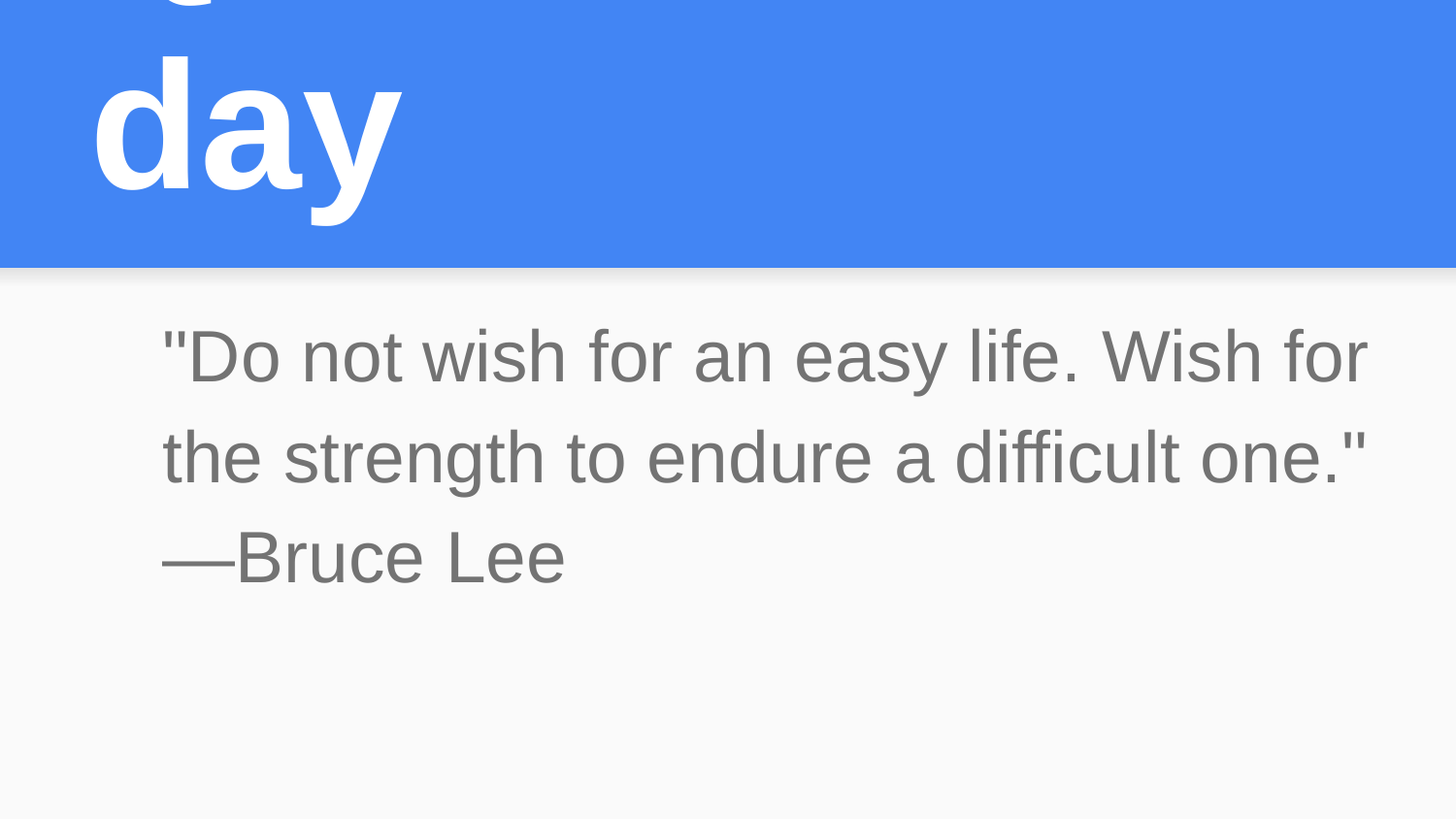

# Quote of the day
"Do not wish for an easy life. Wish for the strength to endure a difficult one." —Bruce Lee